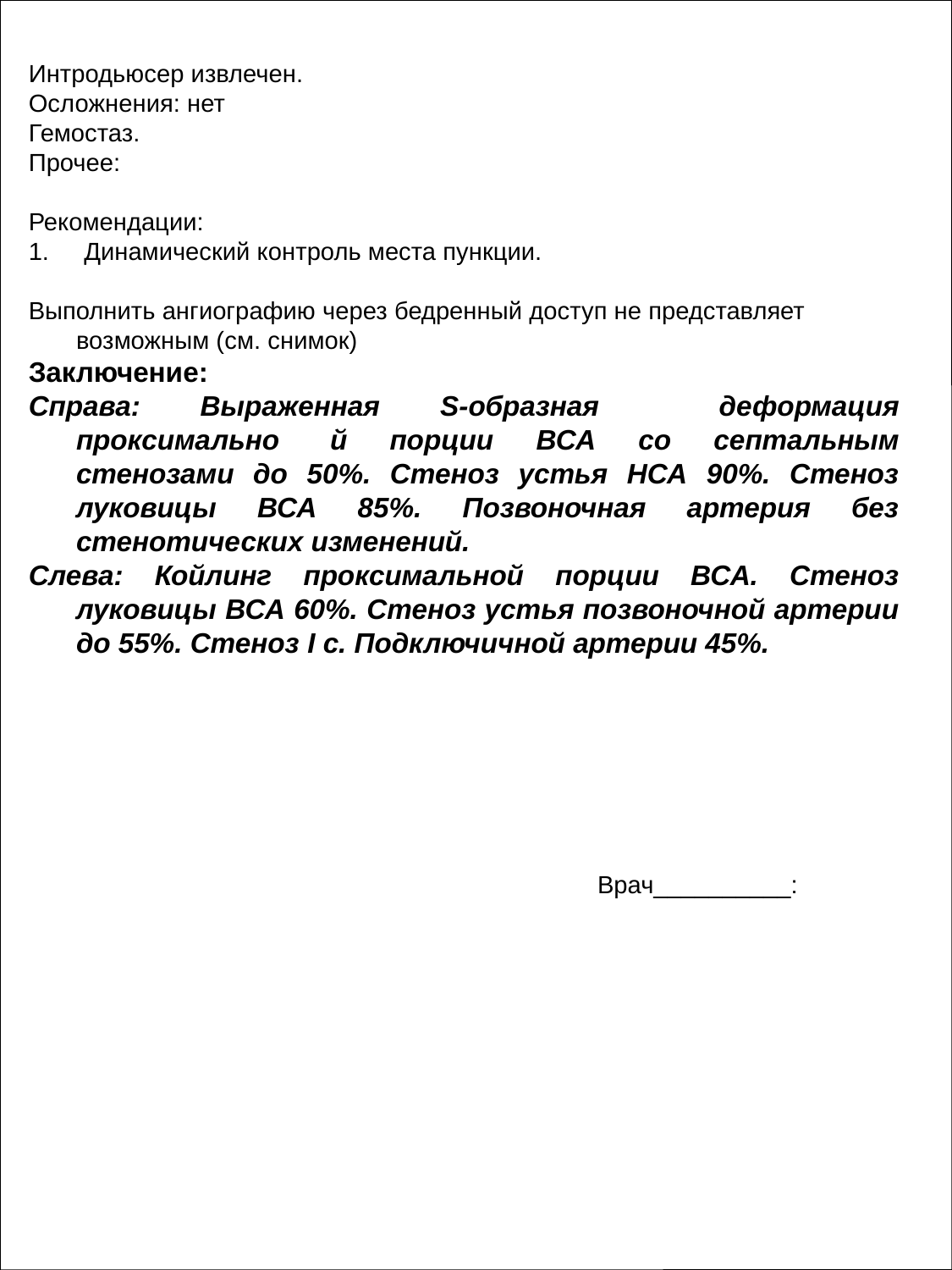

Интродьюсер извлечен.
Осложнения: нет
Гемостаз.
Прочее:

Рекомендации:
1.     Динамический контроль места пункции.

Выполнить ангиографию через бедренный доступ не представляет возможным (см. снимок)
Заключение:
Справа: Выраженная S-образная  деформация проксимально	й порции ВСА со септальным стенозами до 50%. Стеноз устья НСА 90%. Стеноз луковицы ВСА 85%. Позвоночная артерия без стенотических изменений.
Слева: Койлинг проксимальной порции ВСА. Стеноз луковицы ВСА 60%. Стеноз устья позвоночной артерии до 55%. Стеноз I c. Подключичной артерии 45%.

Врач__________: